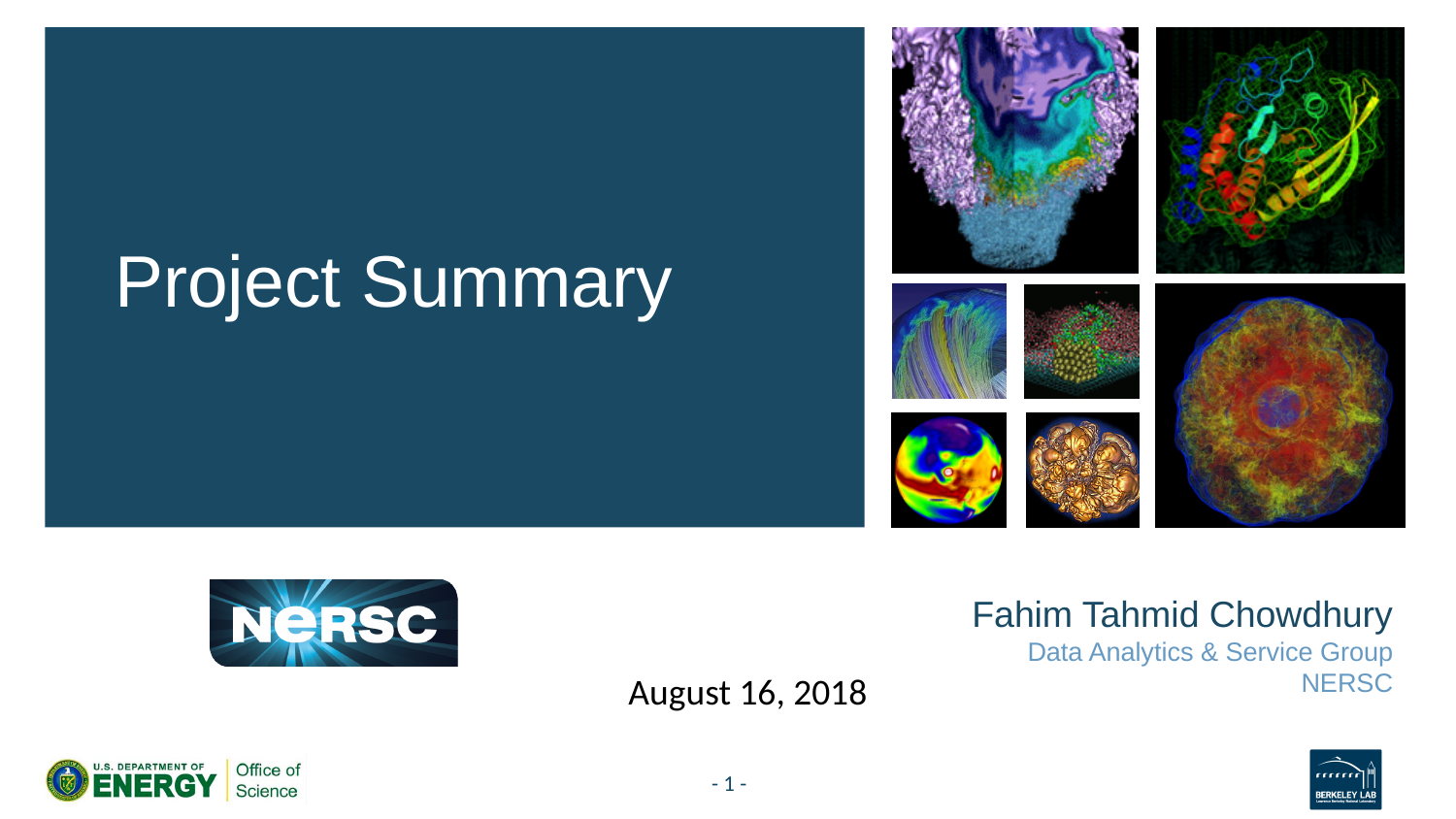

Project Summary
# Fahim Tahmid Chowdhury Data Analytics & Service Group NERSC
August 16, 2018
- 1 -